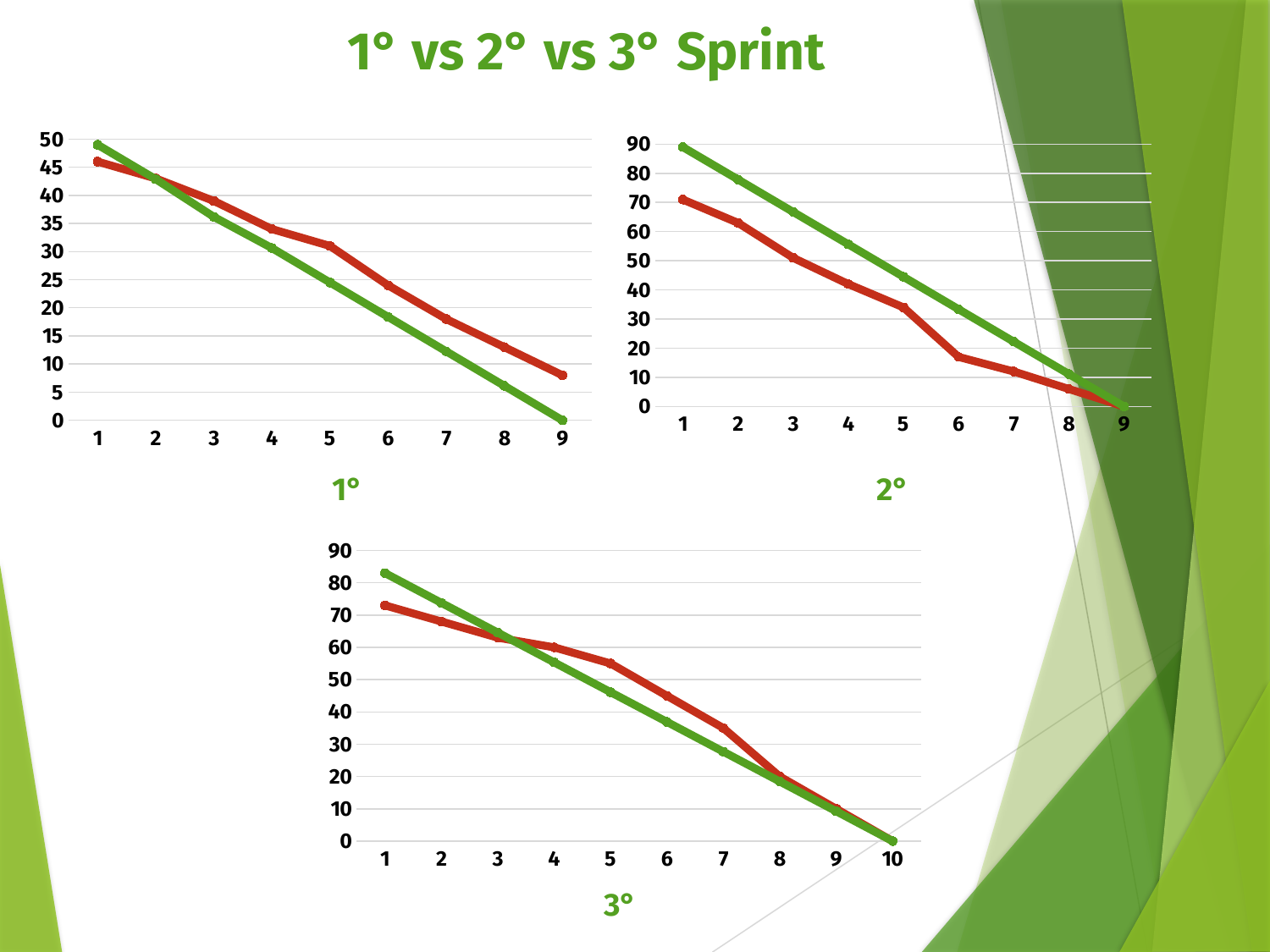

# 1° vs 2° vs 3° Sprint

### Chart

| Category | Serie 1 | Serie 2 |
|---|---|---|
| 1 | 46.0 | 49.0 |
| 2 | 43.0 | 42.875 |
| 3 | 39.0 | 36.175 |
| 4 | 34.0 | 30.625 |
| 5 | 31.0 | 24.5 |
| 6 | 24.0 | 18.375 |
| 7 | 18.0 | 12.25 |
| 8 | 13.0 | 6.124999999999992 |
| 9 | 8.0 | 0.0 |

### Chart

| Category | Serie 1 | Serie 2 |
|---|---|---|
| 1 | 71.0 | 89.0 |
| 2 | 63.0 | 77.87499999999999 |
| 3 | 51.0 | 66.75 |
| 4 | 42.0 | 55.625 |
| 5 | 34.0 | 44.5 |
| 6 | 17.0 | 33.375 |
| 7 | 12.0 | 22.25 |
| 8 | 6.0 | 11.125 |
| 9 | 0.0 | 0.0 |
1°
2°

### Chart

| Category | Serie 1 | Serie 2 |
|---|---|---|
| 1 | 73.0 | 83.0 |
| 2 | 68.0 | 73.78 |
| 3 | 63.0 | 64.56 |
| 4 | 60.0 | 55.34 |
| 5 | 55.0 | 46.12 |
| 6 | 45.0 | 36.9 |
| 7 | 35.0 | 27.68 |
| 8 | 20.0 | 18.46 |
| 9 | 10.0 | 9.239999999999998 |
| 10 | 0.0 | 0.0 |
3°